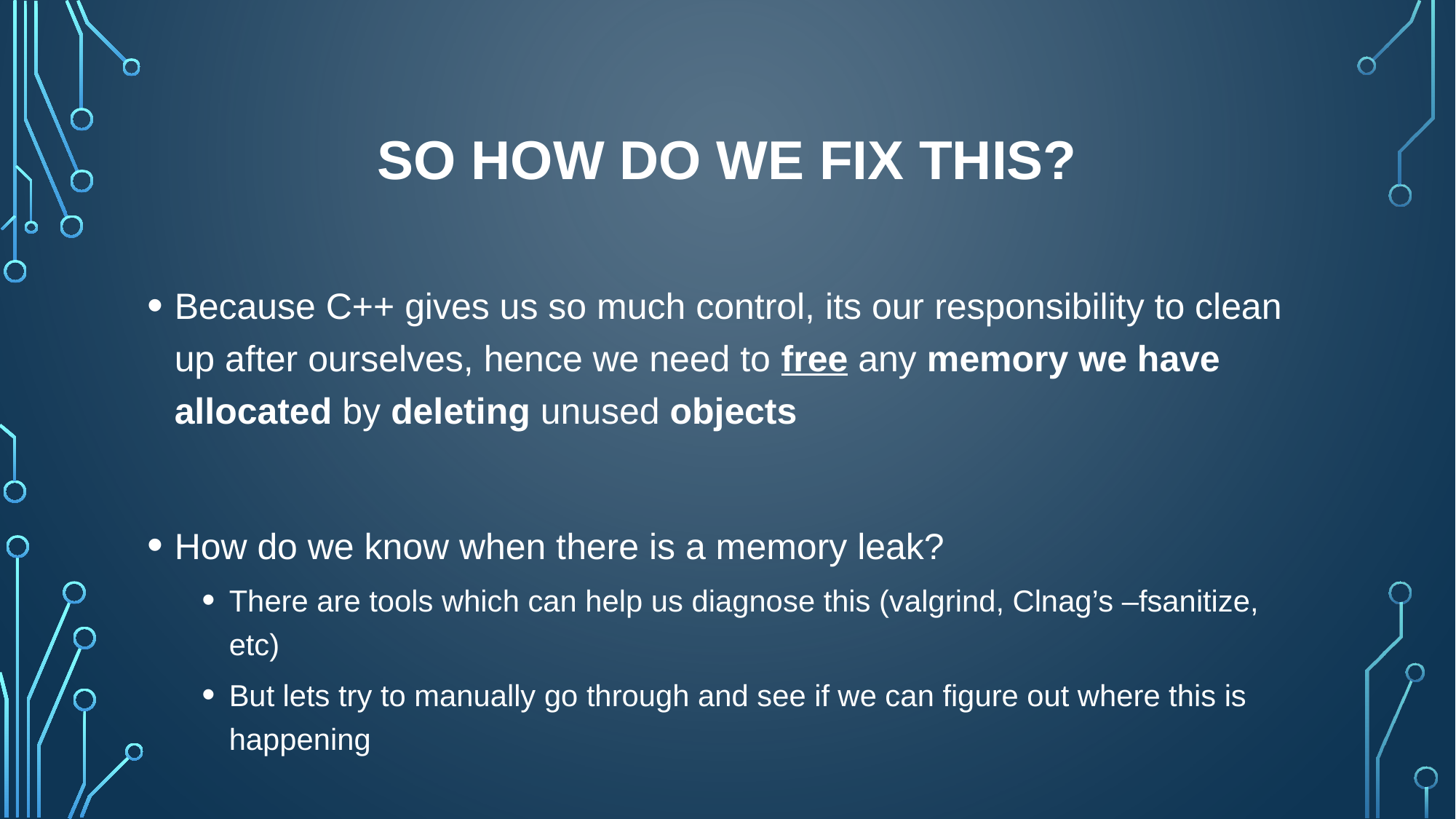

# So how do we fix this?
Because C++ gives us so much control, its our responsibility to clean up after ourselves, hence we need to free any memory we have allocated by deleting unused objects

How do we know when there is a memory leak?
There are tools which can help us diagnose this (valgrind, Clnag’s –fsanitize, etc)
But lets try to manually go through and see if we can figure out where this is happening